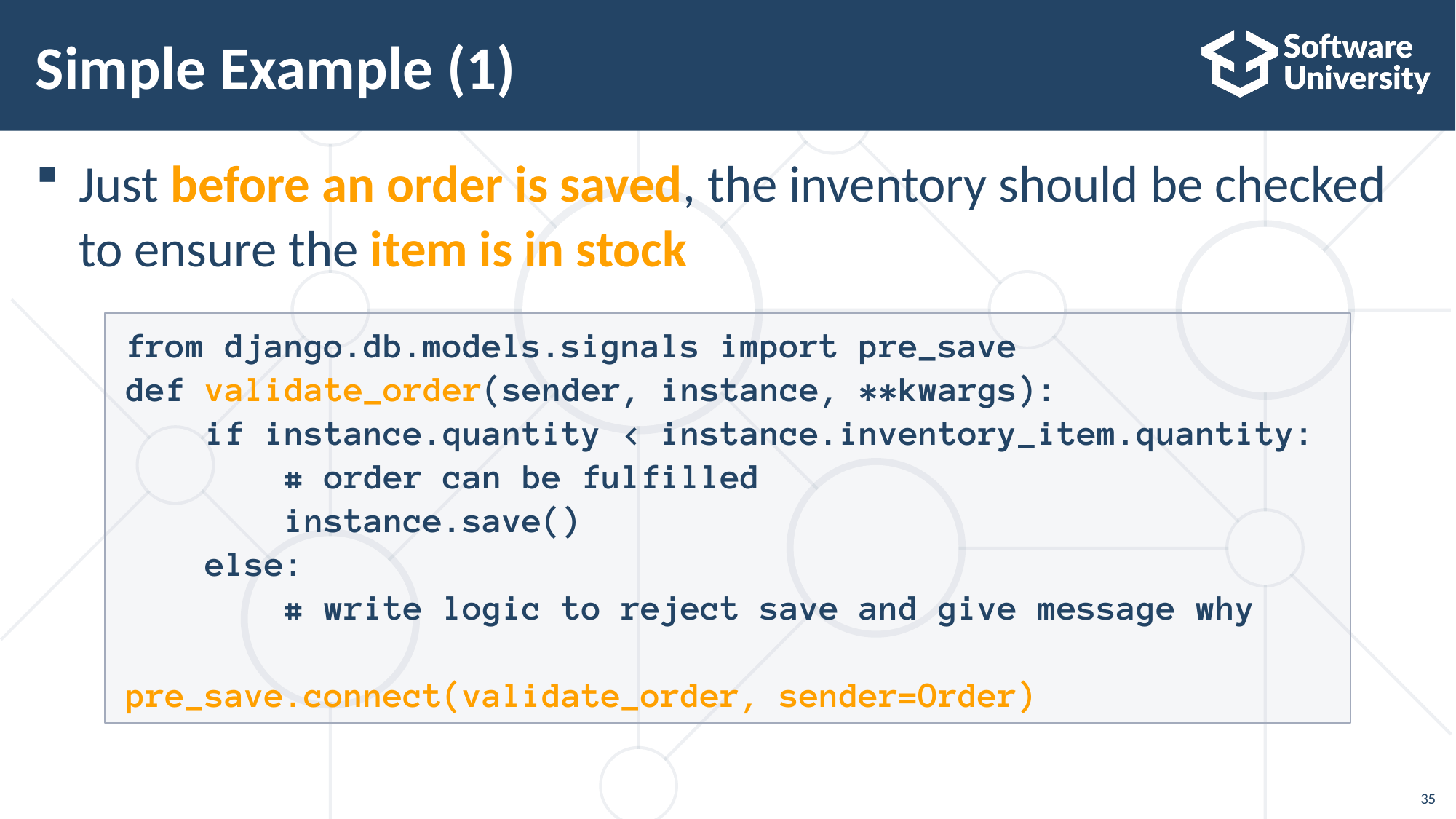

# Simple Example (1)
Just before an order is saved, the inventory should be checked to ensure the item is in stock
from django.db.models.signals import pre_save
def validate_order(sender, instance, **kwargs):
    if instance.quantity < instance.inventory_item.quantity:
        # order can be fulfilled
        instance.save()
    else:
        # write logic to reject save and give message why

pre_save.connect(validate_order, sender=Order)
35